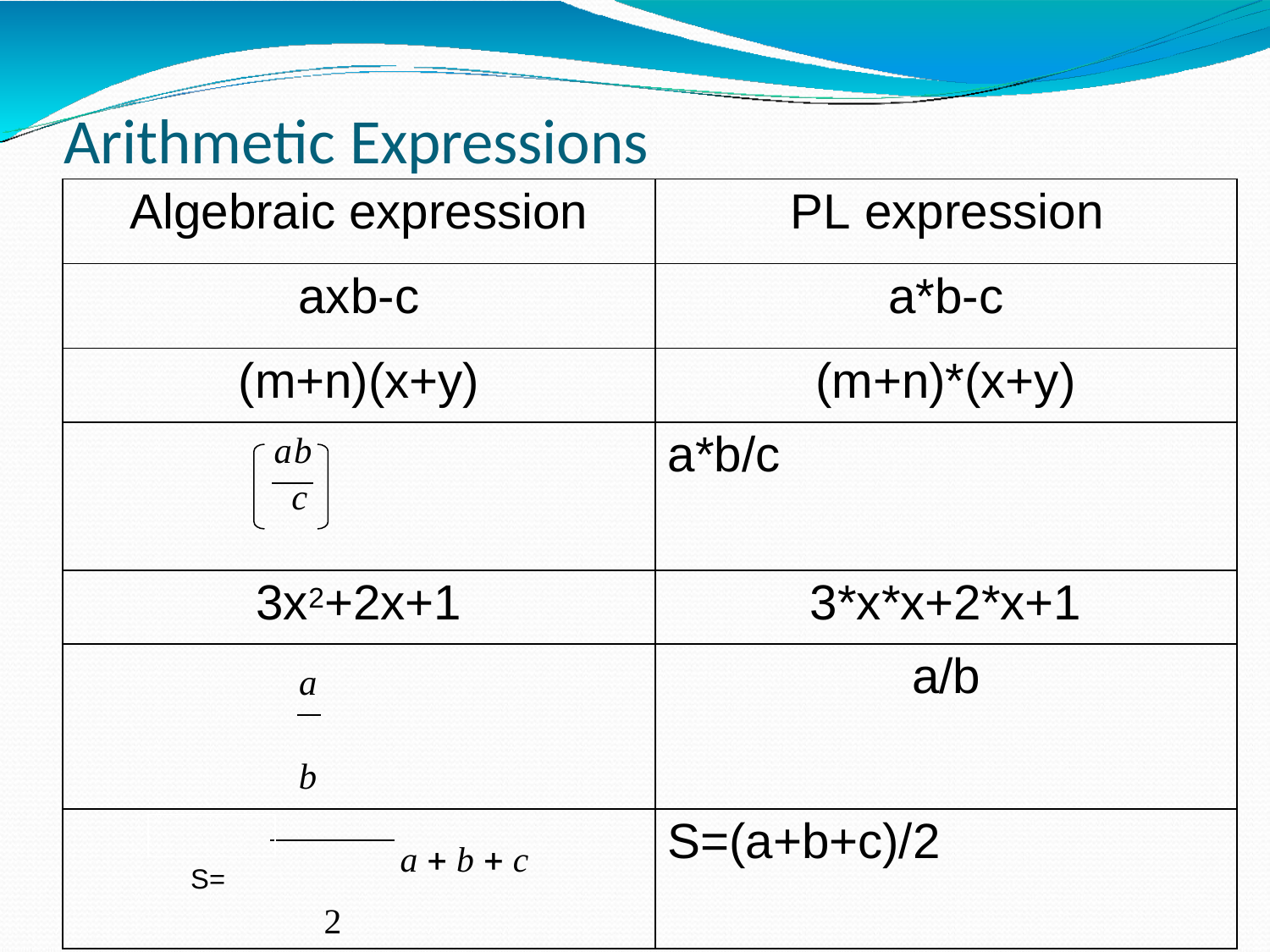

# Arithmetic Expressions
| Algebraic expression | PL expression |
| --- | --- |
| axb-c | a\*b-c |
| (m+n)(x+y) | (m+n)\*(x+y) |
| ab c | a\*b/c |
| 3x2+2x+1 | 3\*x\*x+2\*x+1 |
| a b | a/b |
| S= a + b + c 2 | S=(a+b+c)/2 |